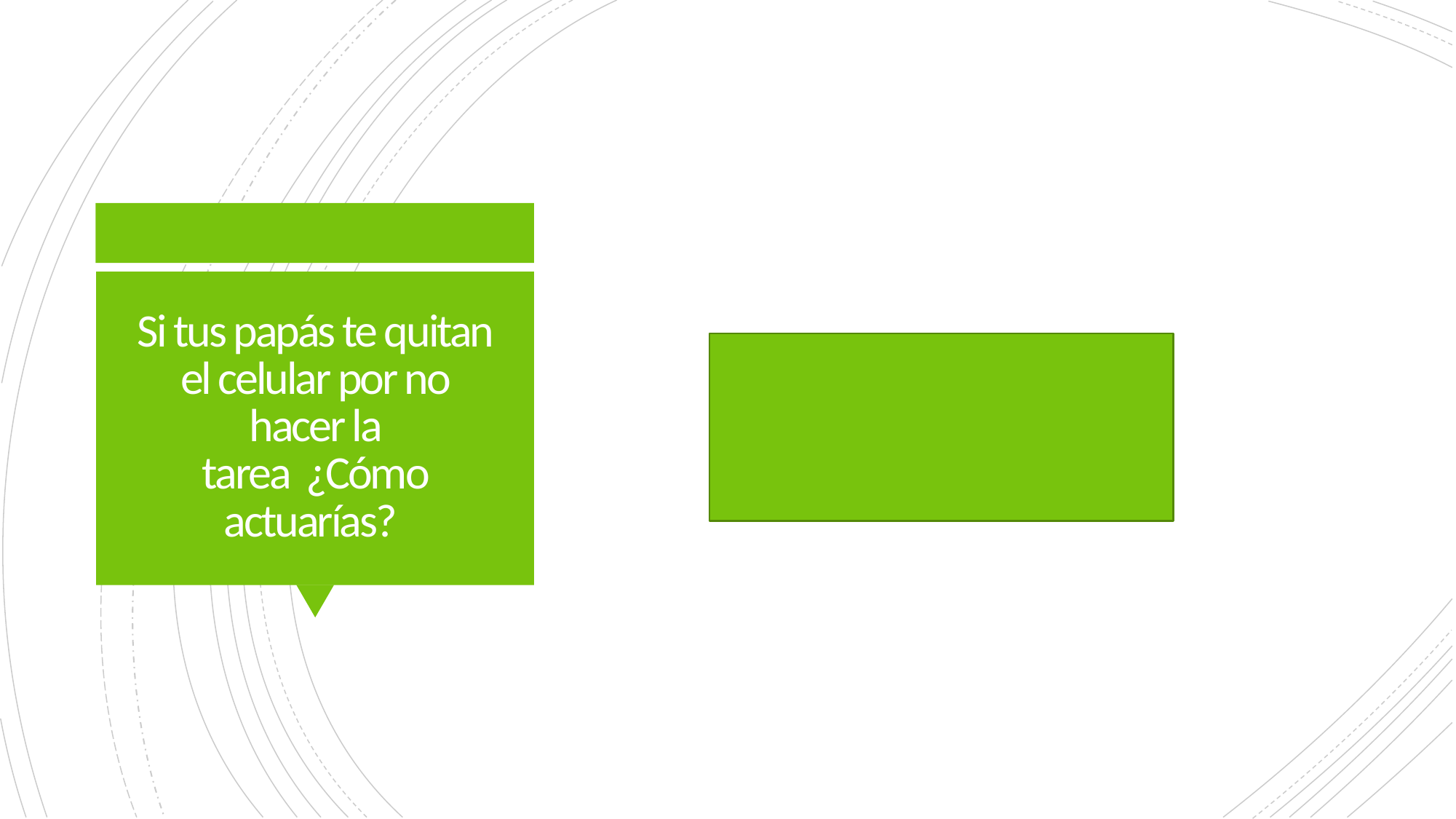

# Si tus papás te quitan el celular por no hacer la tarea  ¿Cómo actuarías?